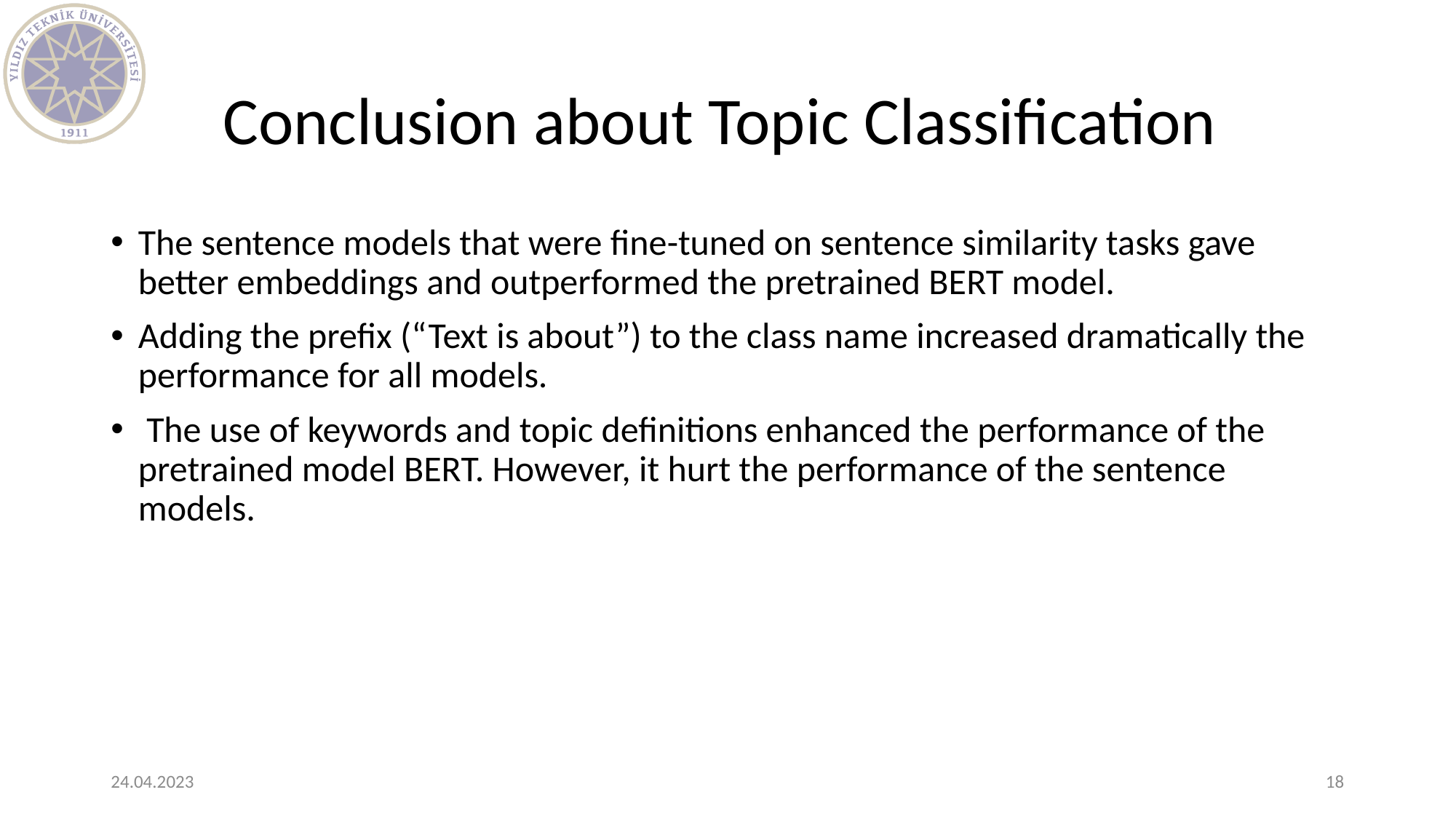

# Conclusion about Topic Classification
The sentence models that were fine-tuned on sentence similarity tasks gave better embeddings and outperformed the pretrained BERT model.
Adding the prefix (“Text is about”) to the class name increased dramatically the performance for all models.
 The use of keywords and topic definitions enhanced the performance of the pretrained model BERT. However, it hurt the performance of the sentence models.
24.04.2023
18